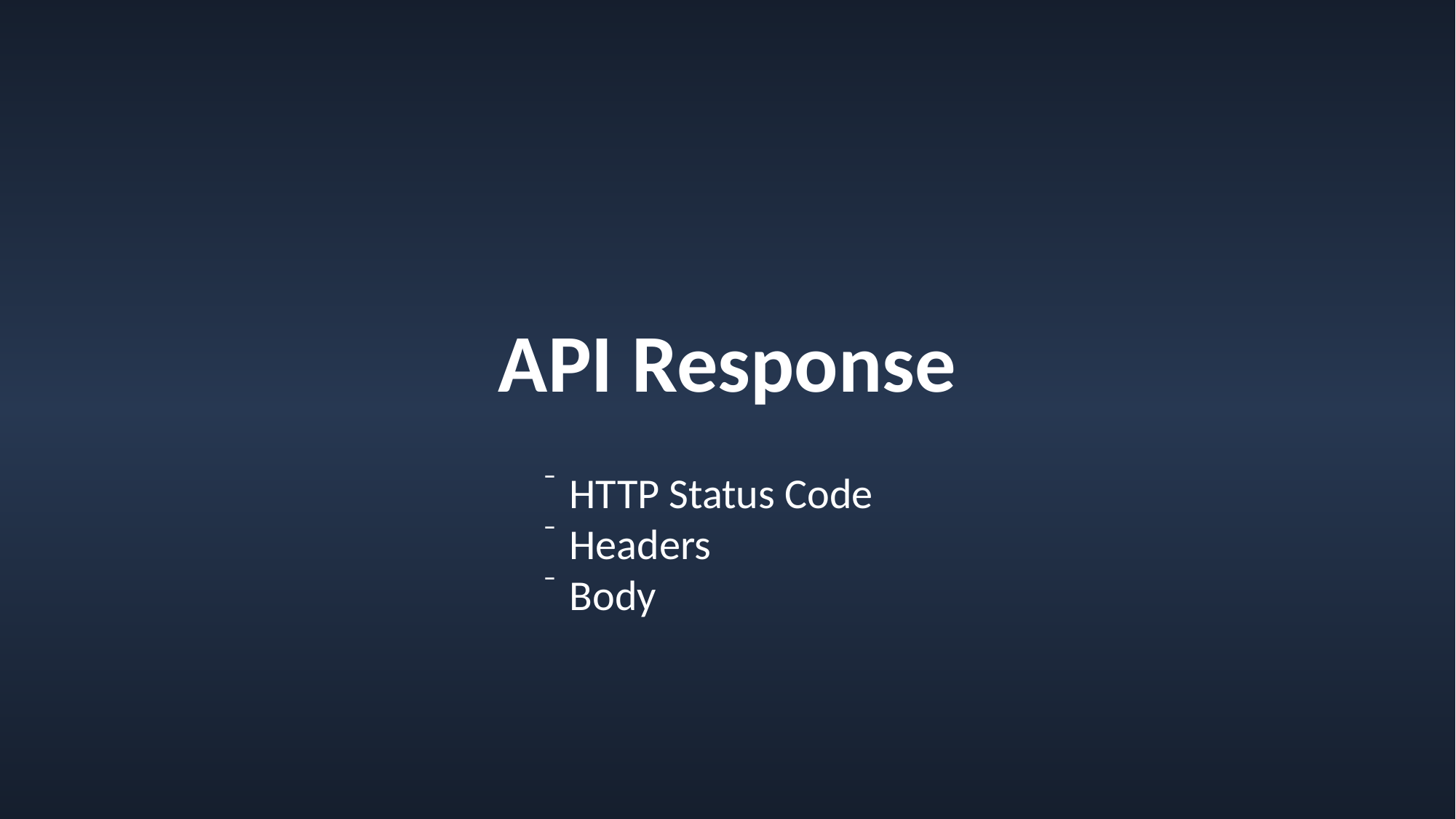

# API Response
HTTP Status Code
Headers
Body